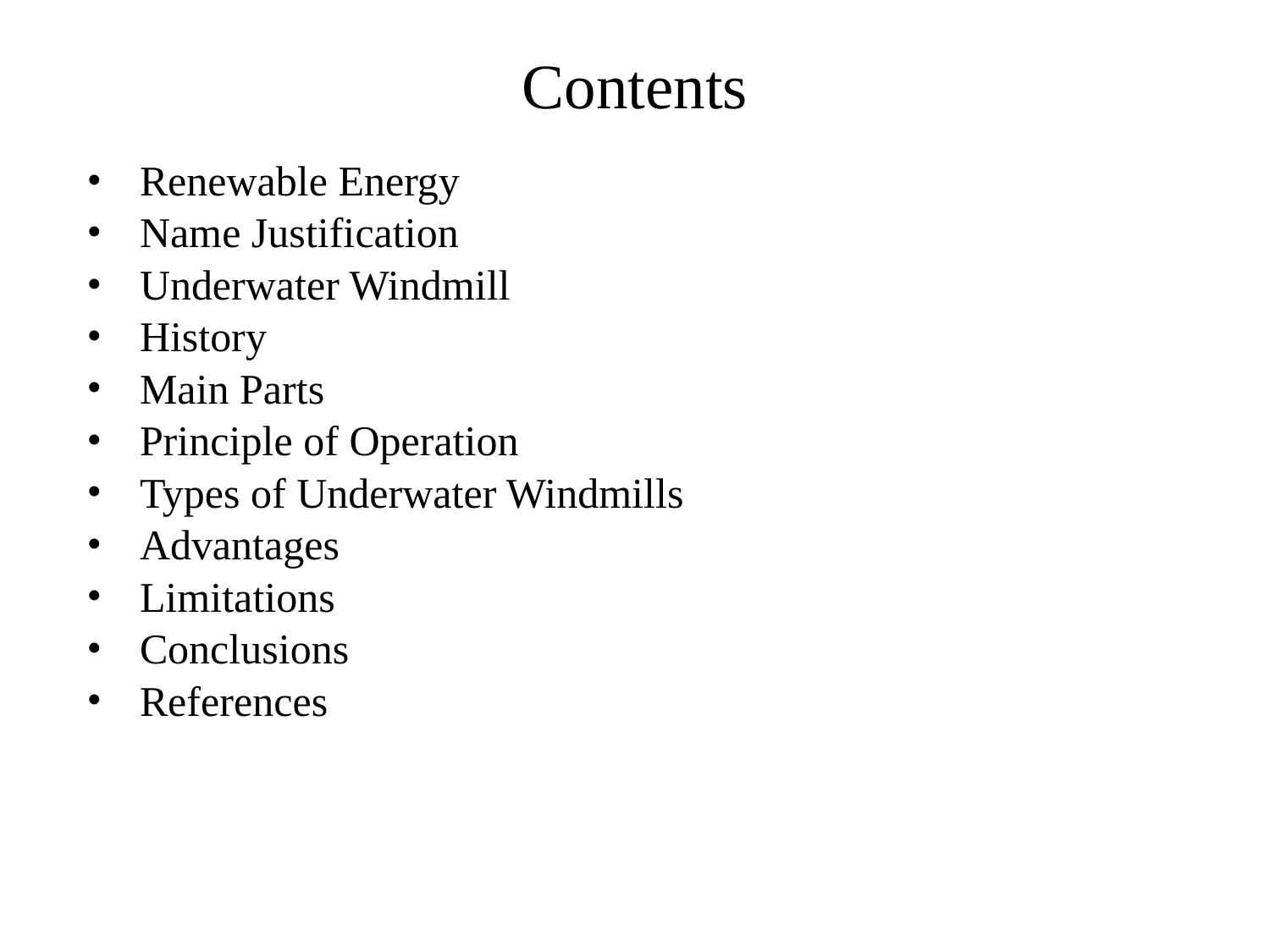

# Contents
Renewable Energy
Name Justification
Underwater Windmill
History
Main Parts
Principle of Operation
Types of Underwater Windmills
Advantages
Limitations
Conclusions
References